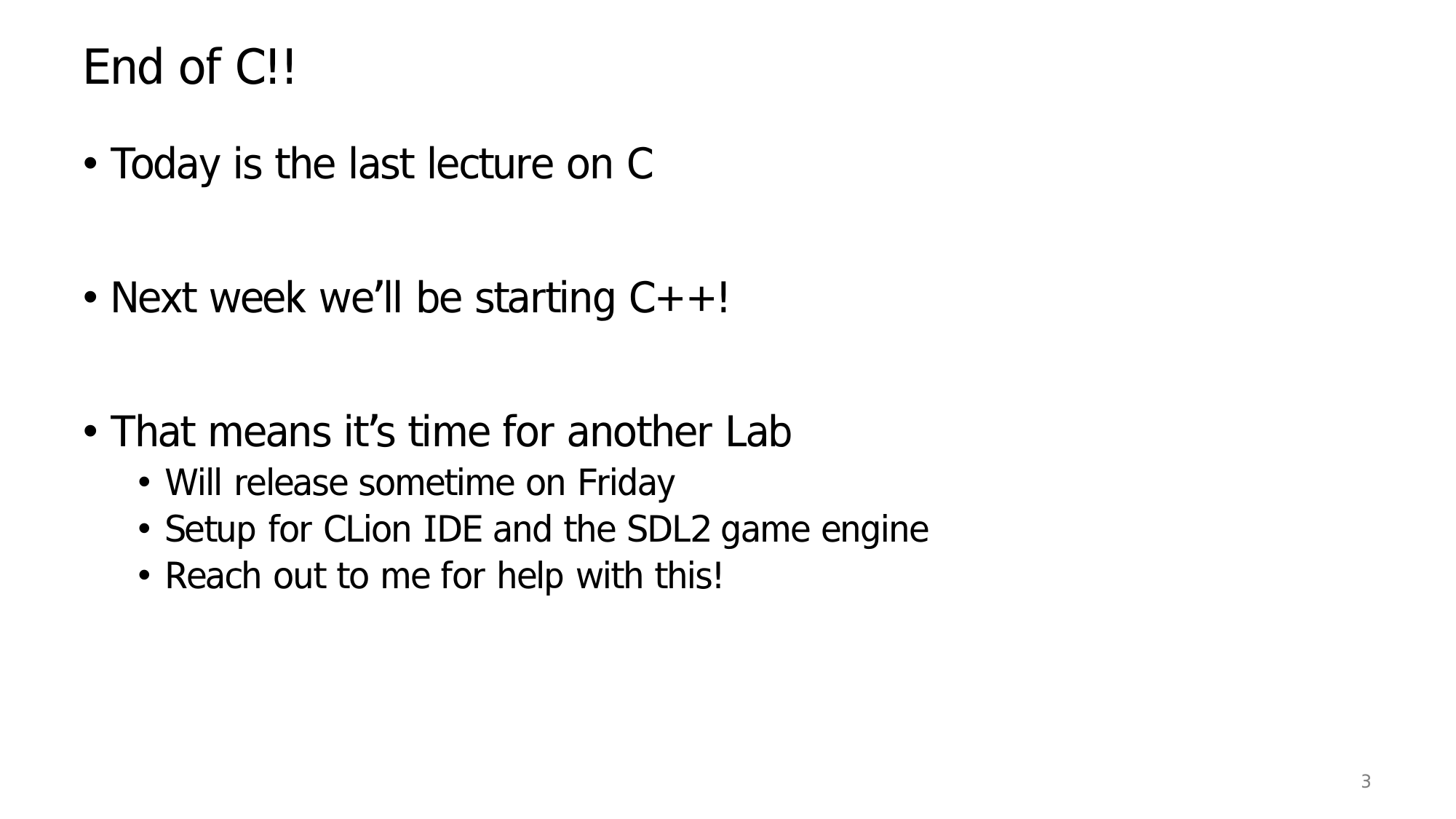

# End of C!!
Today is the last lecture on C

Next week we’ll be starting C++!

That means it’s time for another Lab
Will release sometime on Friday
Setup for CLion IDE and the SDL2 game engine
Reach out to me for help with this!
3